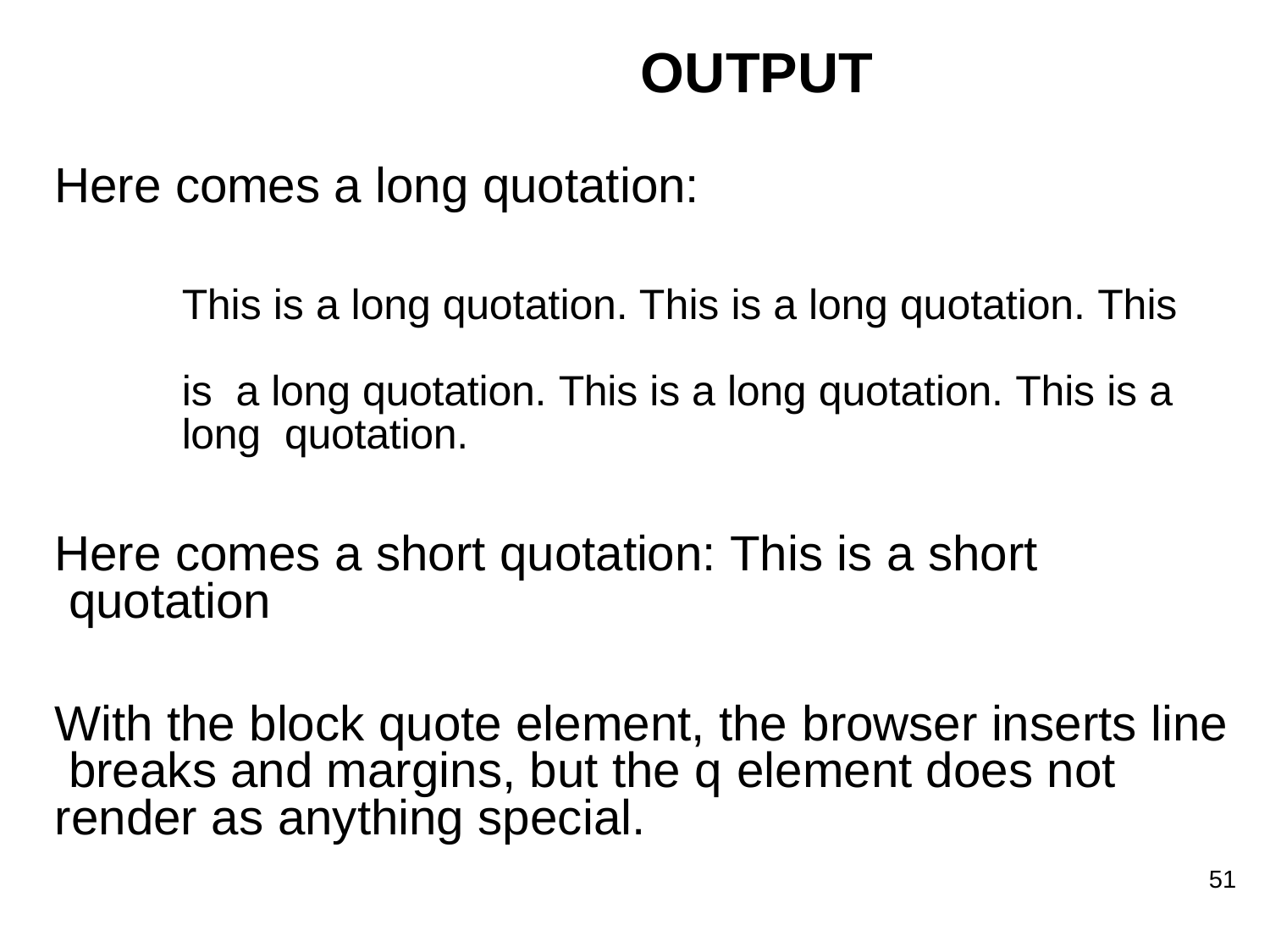

# OUTPUT
Here comes a long quotation:

This is a long quotation. This is a long quotation. This	is  a long quotation. This is a long quotation. This is a long  quotation.

Here comes a short quotation: This is a short  quotation

With the block quote element, the browser inserts line  breaks and margins, but the q element does not  render as anything special.
51